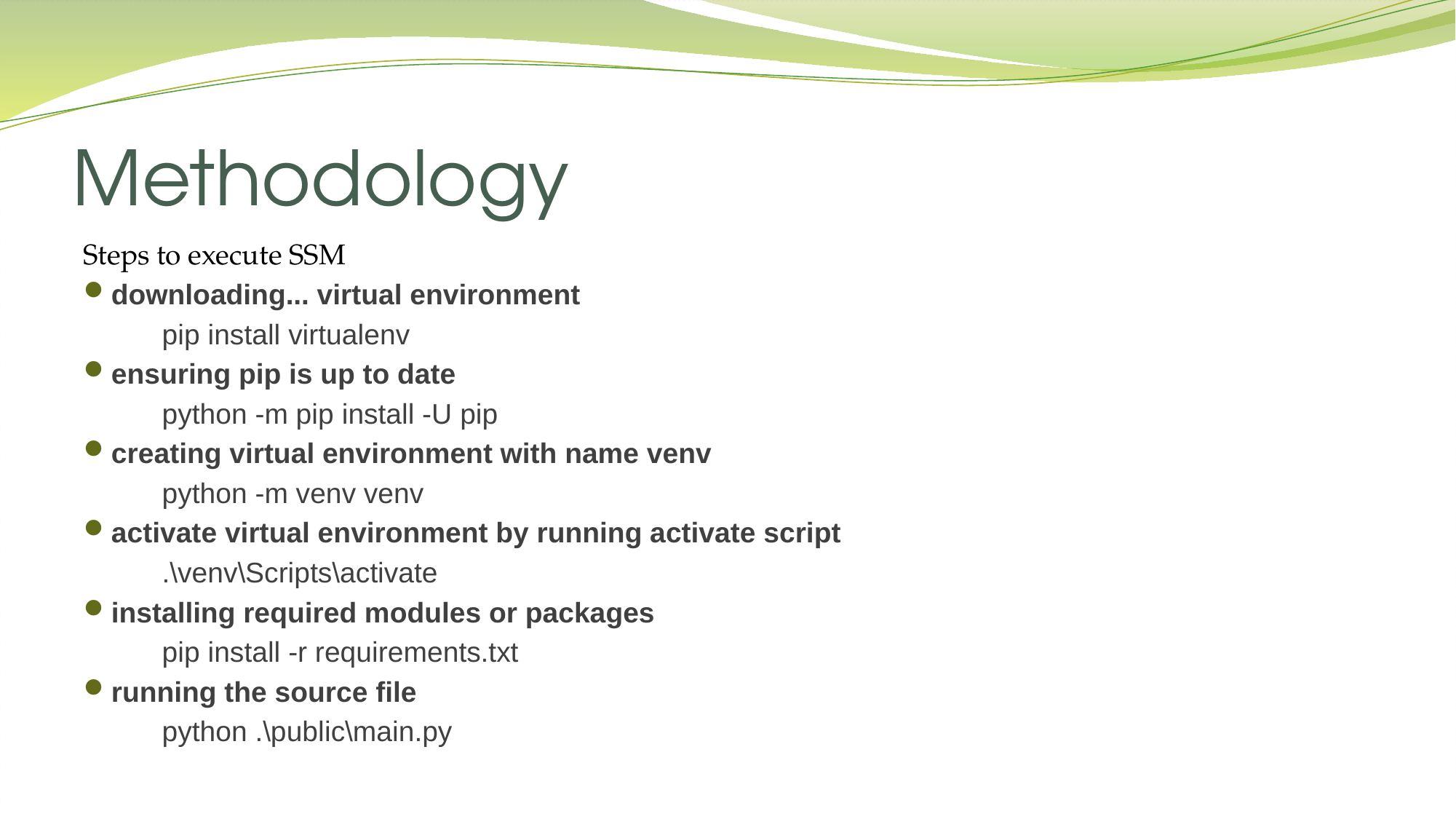

# Methodology
Steps to execute SSM
downloading... virtual environment
	pip install virtualenv
ensuring pip is up to date
	python -m pip install -U pip
creating virtual environment with name venv
	python -m venv venv
activate virtual environment by running activate script
	.\venv\Scripts\activate
installing required modules or packages
	pip install -r requirements.txt
running the source file
	python .\public\main.py